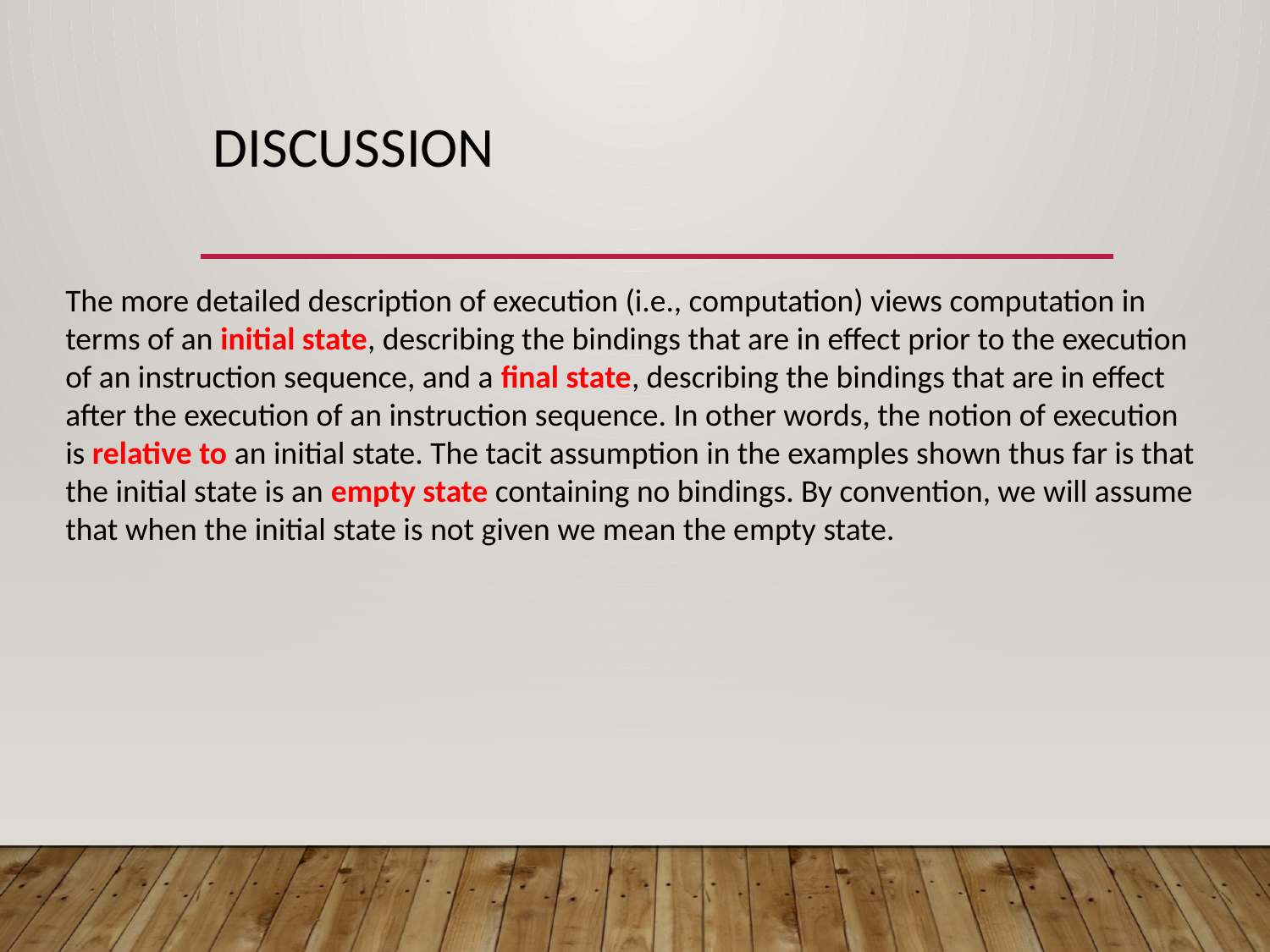

# Discussion
The more detailed description of execution (i.e., computation) views computation in terms of an initial state, describing the bindings that are in effect prior to the execution of an instruction sequence, and a final state, describing the bindings that are in effect after the execution of an instruction sequence. In other words, the notion of execution is relative to an initial state. The tacit assumption in the examples shown thus far is that the initial state is an empty state containing no bindings. By convention, we will assume that when the initial state is not given we mean the empty state.